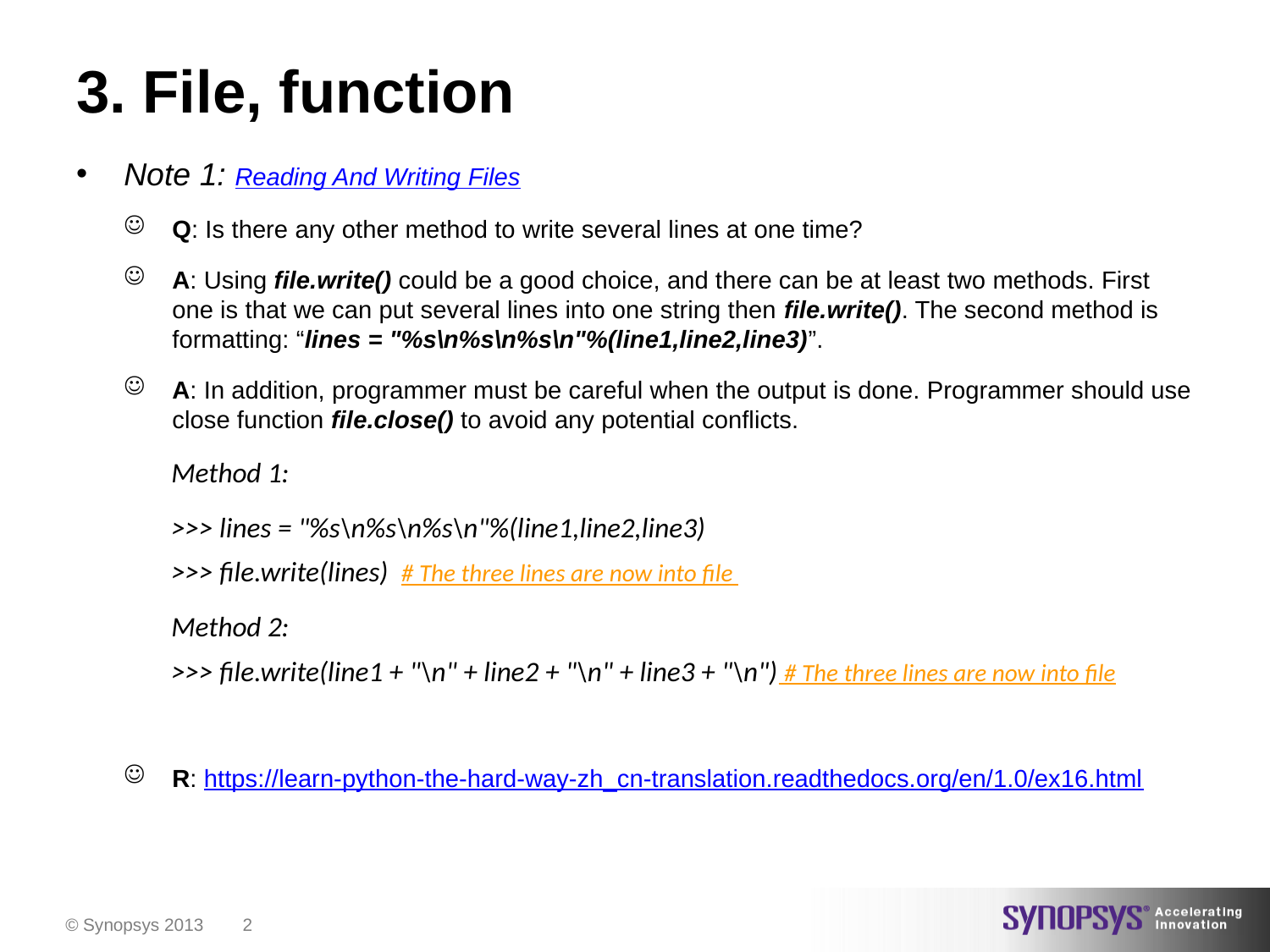

# 3. File, function
Note 1: Reading And Writing Files
Q: Is there any other method to write several lines at one time?
A: Using file.write() could be a good choice, and there can be at least two methods. First one is that we can put several lines into one string then file.write(). The second method is formatting: “lines = "%s\n%s\n%s\n"%(line1,line2,line3)”.
A: In addition, programmer must be careful when the output is done. Programmer should use close function file.close() to avoid any potential conflicts.
Method 1:
>>> lines = "%s\n%s\n%s\n"%(line1,line2,line3)
>>> file.write(lines)  # The three lines are now into file
Method 2:
>>> file.write(line1 + "\n" + line2 + "\n" + line3 + "\n") # The three lines are now into file

R: https://learn-python-the-hard-way-zh_cn-translation.readthedocs.org/en/1.0/ex16.html